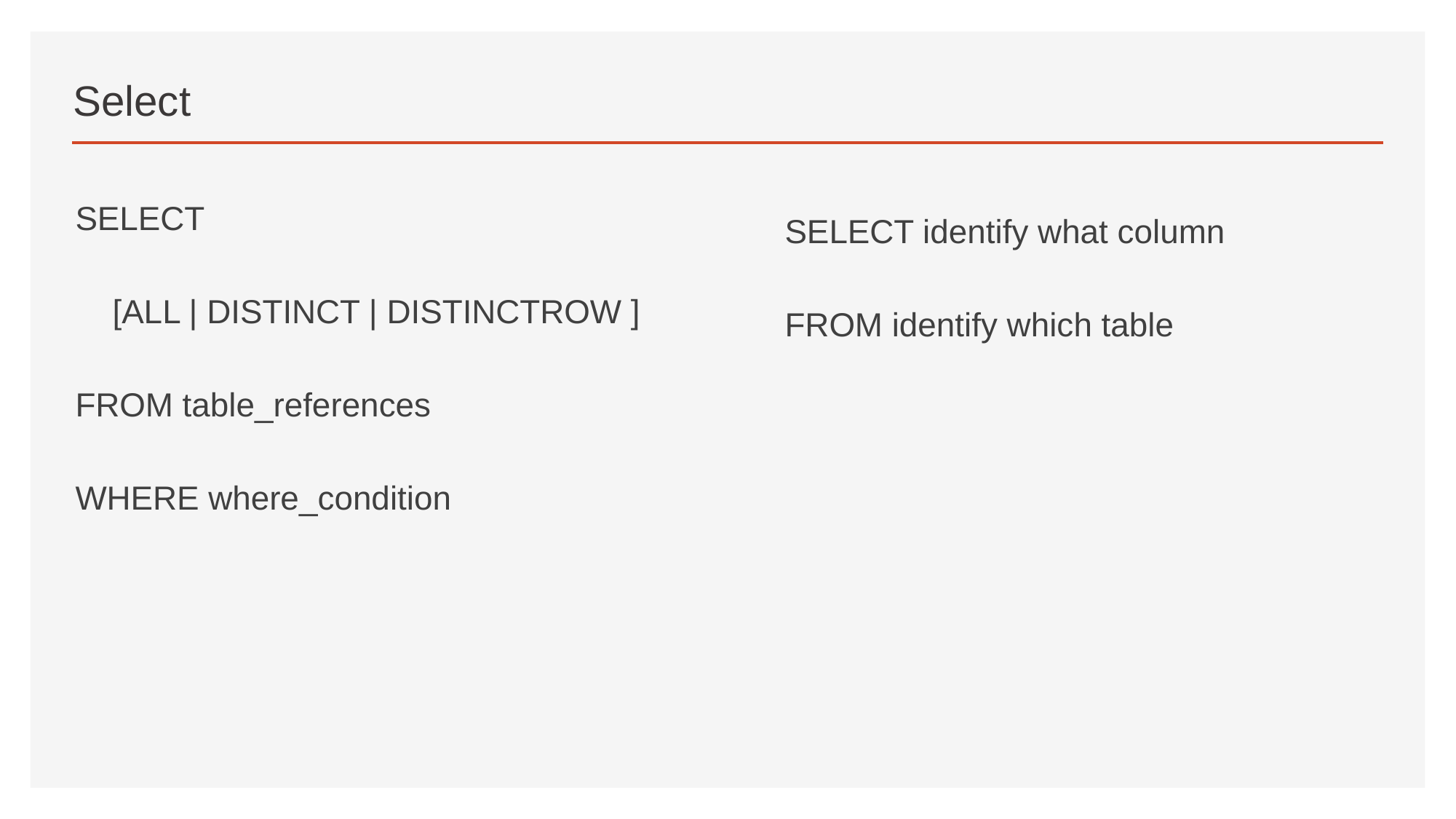

# Select
SELECT
    [ALL | DISTINCT | DISTINCTROW ]
FROM table_references
WHERE where_condition
SELECT identify what column
FROM identify which table